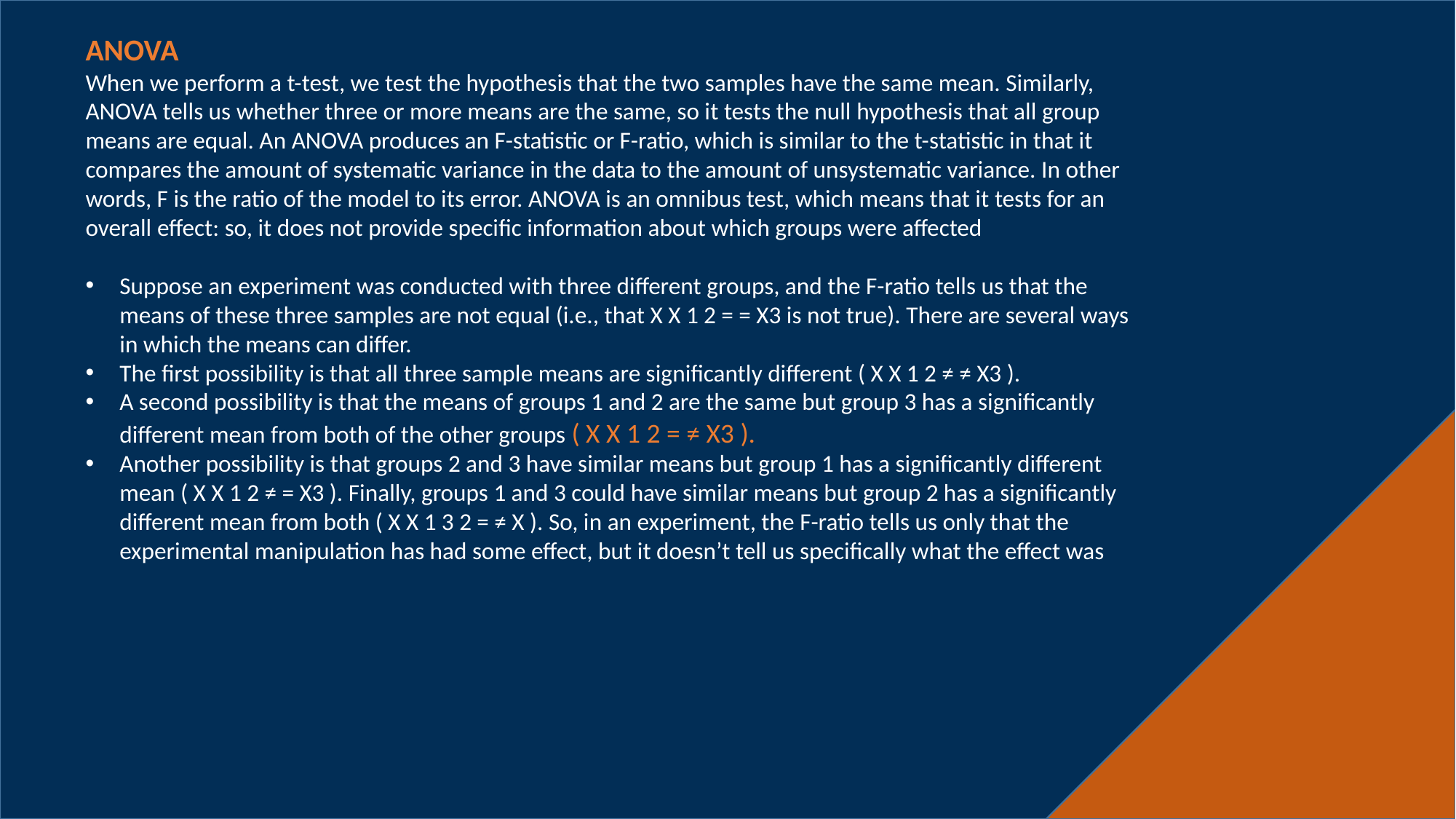

ANOVA
When we perform a t-test, we test the hypothesis that the two samples have the same mean. Similarly, ANOVA tells us whether three or more means are the same, so it tests the null hypothesis that all group means are equal. An ANOVA produces an F-statistic or F-ratio, which is similar to the t-statistic in that it compares the amount of systematic variance in the data to the amount of unsystematic variance. In other words, F is the ratio of the model to its error. ANOVA is an omnibus test, which means that it tests for an overall effect: so, it does not provide specific information about which groups were affected

Suppose an experiment was conducted with three different groups, and the F-ratio tells us that the means of these three samples are not equal (i.e., that X X 1 2 = = X3 is not true). There are several ways in which the means can differ.
The first possibility is that all three sample means are significantly different ( X X 1 2 ≠ ≠ X3 ).
A second possibility is that the means of groups 1 and 2 are the same but group 3 has a significantly different mean from both of the other groups ( X X 1 2 = ≠ X3 ).
Another possibility is that groups 2 and 3 have similar means but group 1 has a significantly different mean ( X X 1 2 ≠ = X3 ). Finally, groups 1 and 3 could have similar means but group 2 has a significantly different mean from both ( X X 1 3 2 = ≠ X ). So, in an experiment, the F-ratio tells us only that the experimental manipulation has had some effect, but it doesn’t tell us specifically what the effect was